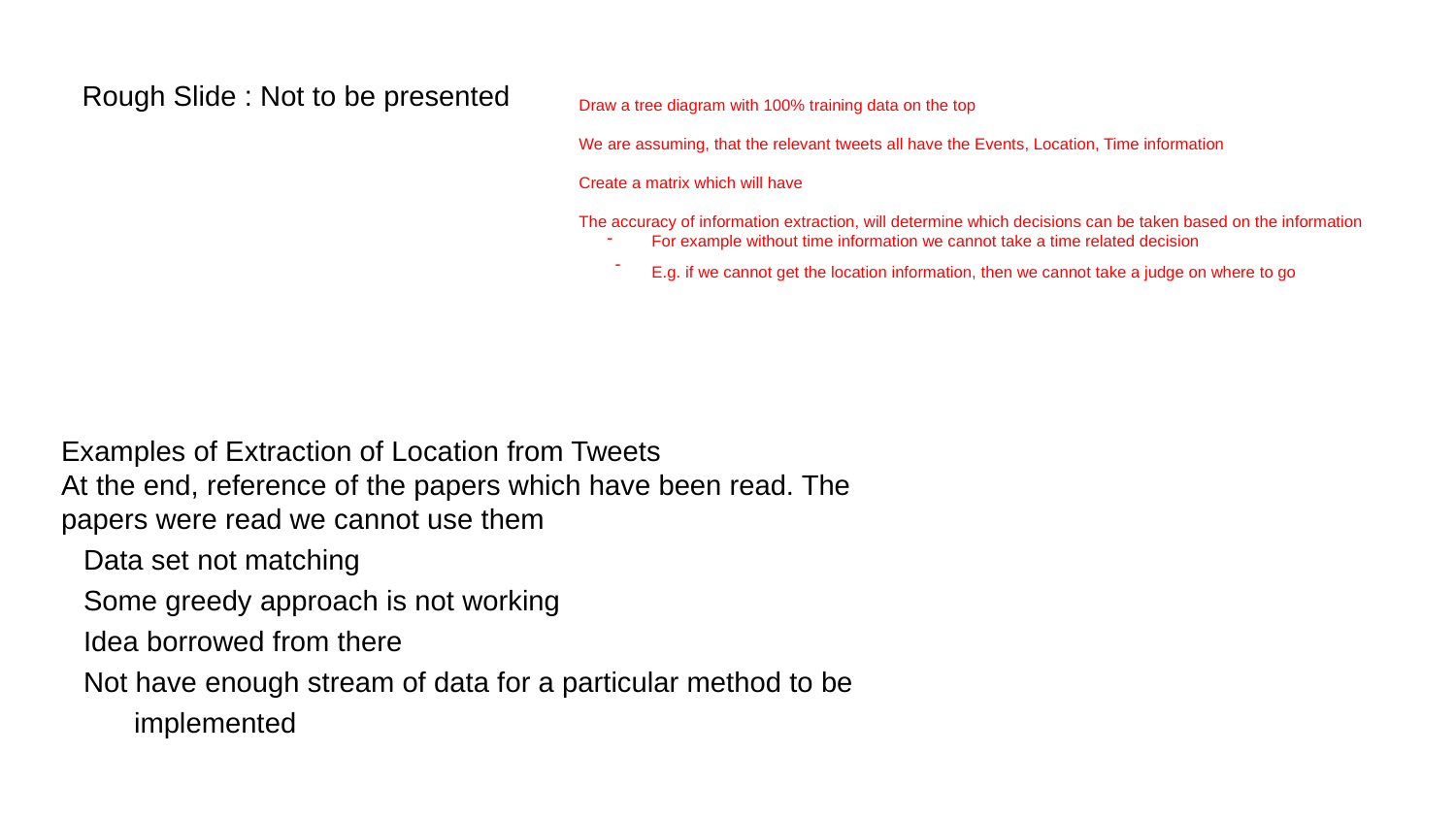

Rough Slide : Not to be presented
Draw a tree diagram with 100% training data on the top

We are assuming, that the relevant tweets all have the Events, Location, Time information

Create a matrix which will have

The accuracy of information extraction, will determine which decisions can be taken based on the information
For example without time information we cannot take a time related decision
E.g. if we cannot get the location information, then we cannot take a judge on where to go
Examples of Extraction of Location from Tweets
At the end, reference of the papers which have been read. The papers were read we cannot use them
Data set not matching
Some greedy approach is not working
Idea borrowed from there
Not have enough stream of data for a particular method to be implemented